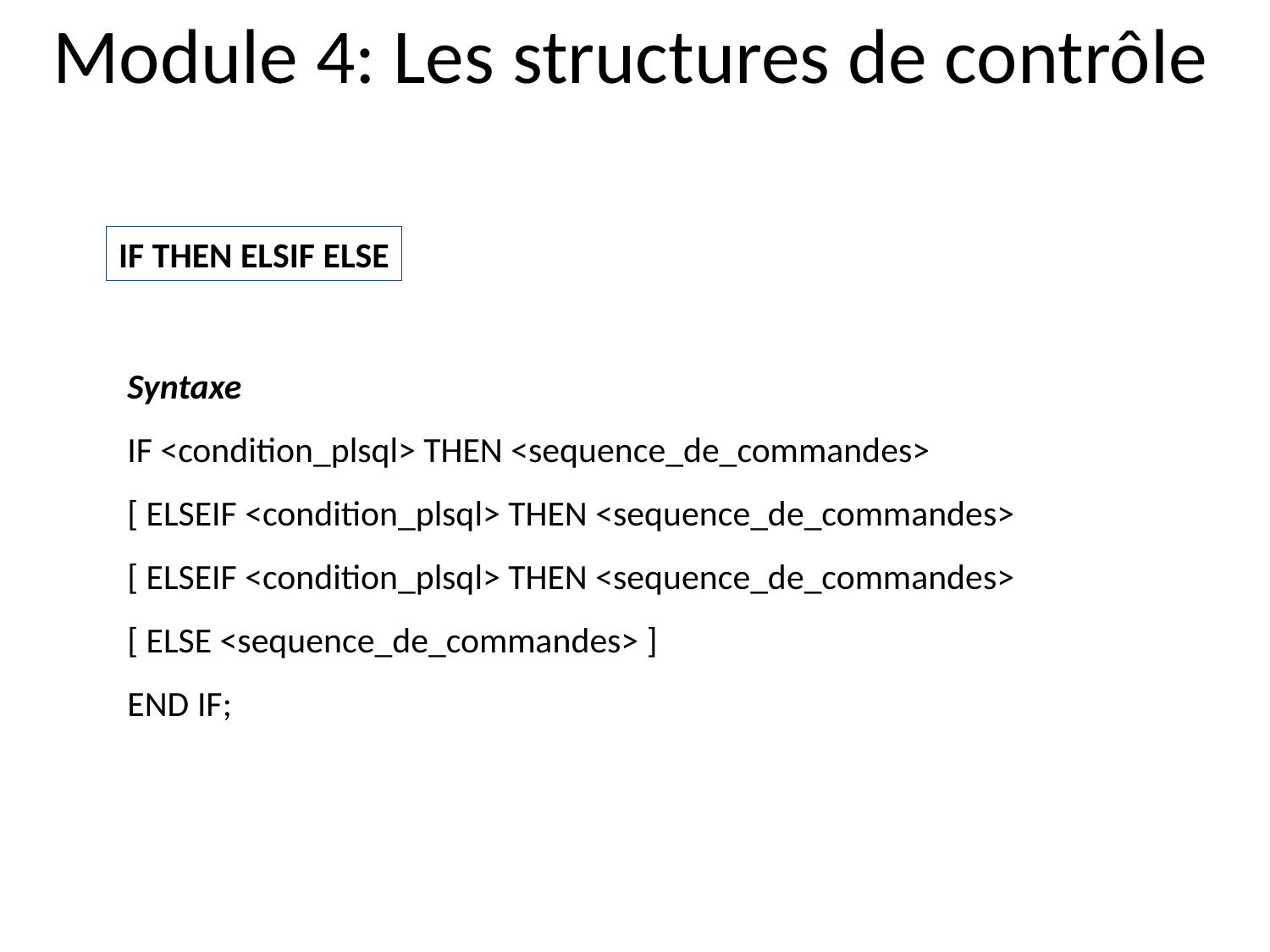

Module 4: Les structures de contrôle
IF THEN ELSIF ELSE
Syntaxe
IF <condition_plsql> THEN <sequence_de_commandes>
[ ELSEIF <condition_plsql> THEN <sequence_de_commandes>
[ ELSEIF <condition_plsql> THEN <sequence_de_commandes>
[ ELSE <sequence_de_commandes> ]
END IF;